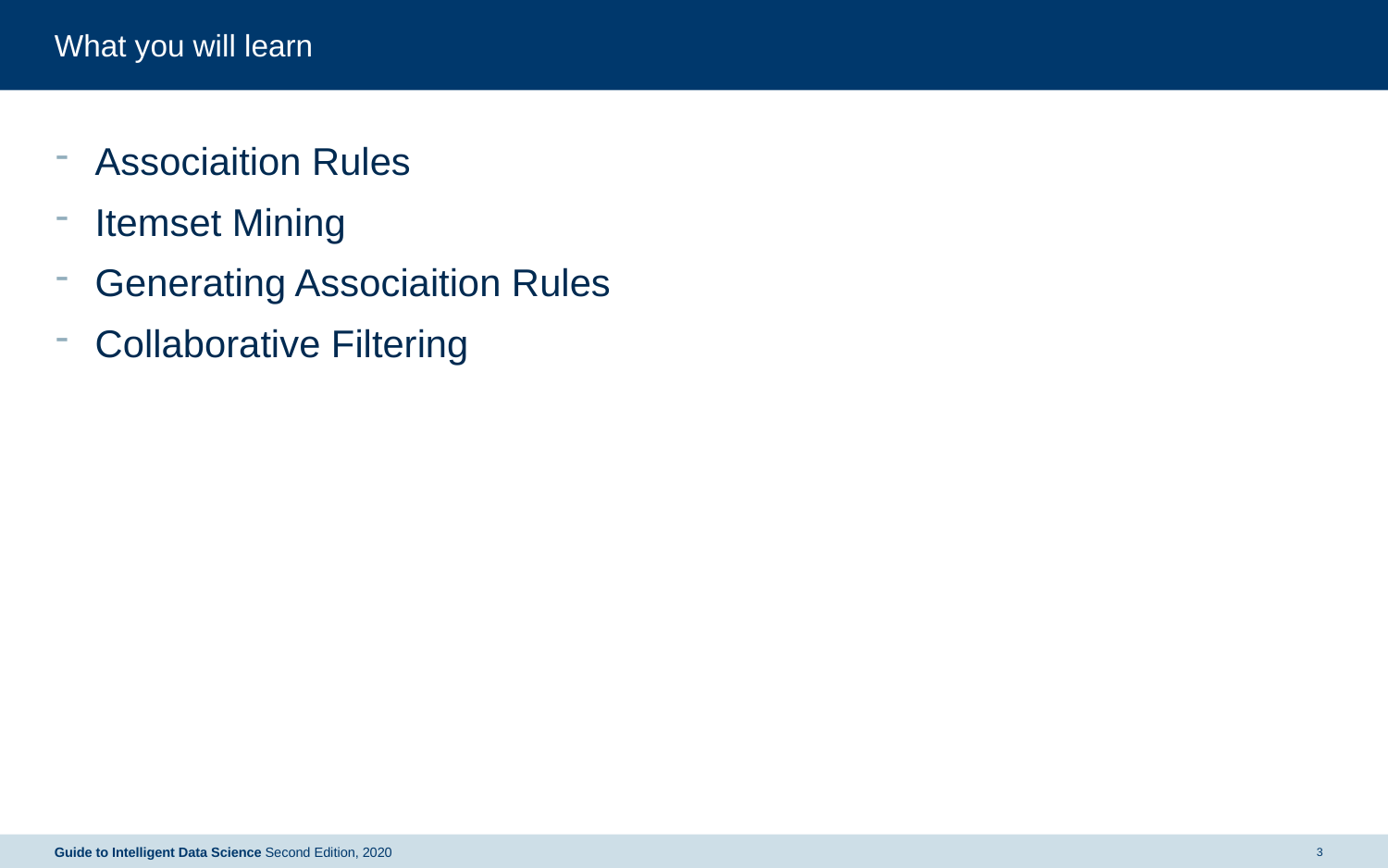

# What you will learn
Associaition Rules
Itemset Mining
Generating Associaition Rules
Collaborative Filtering

Guide to Intelligent Data Science Second Edition, 2020
3